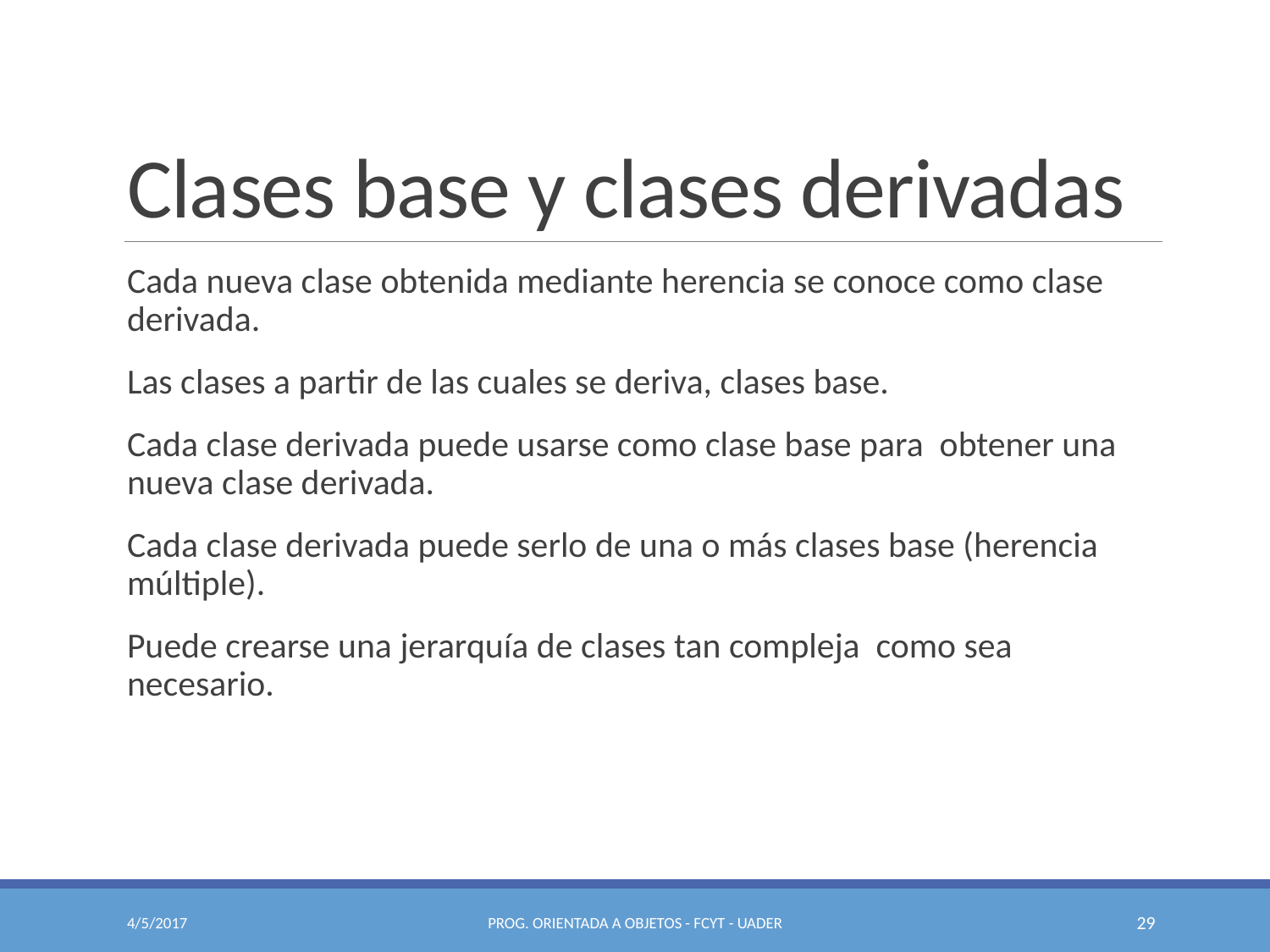

# Clases base y clases derivadas
Cada nueva clase obtenida mediante herencia se conoce como clase derivada.
Las clases a partir de las cuales se deriva, clases base.
Cada clase derivada puede usarse como clase base para  obtener una nueva clase derivada.
Cada clase derivada puede serlo de una o más clases base (herencia múltiple).
Puede crearse una jerarquía de clases tan compleja  como sea necesario.

4/5/2017
Prog. Orientada a Objetos - FCyT - UADER
29